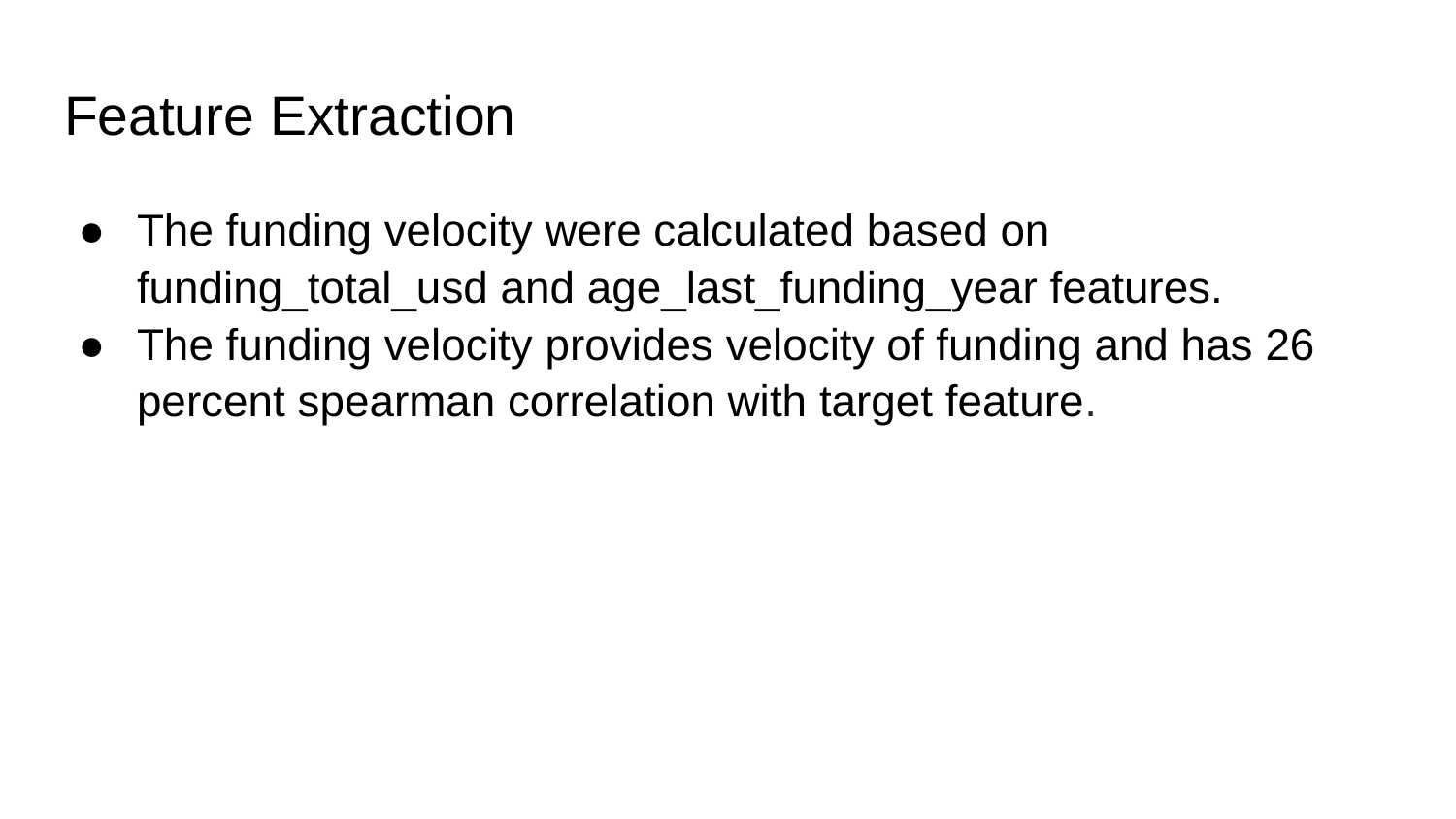

# Feature Extraction
The funding velocity were calculated based on funding_total_usd and age_last_funding_year features.
The funding velocity provides velocity of funding and has 26 percent spearman correlation with target feature.